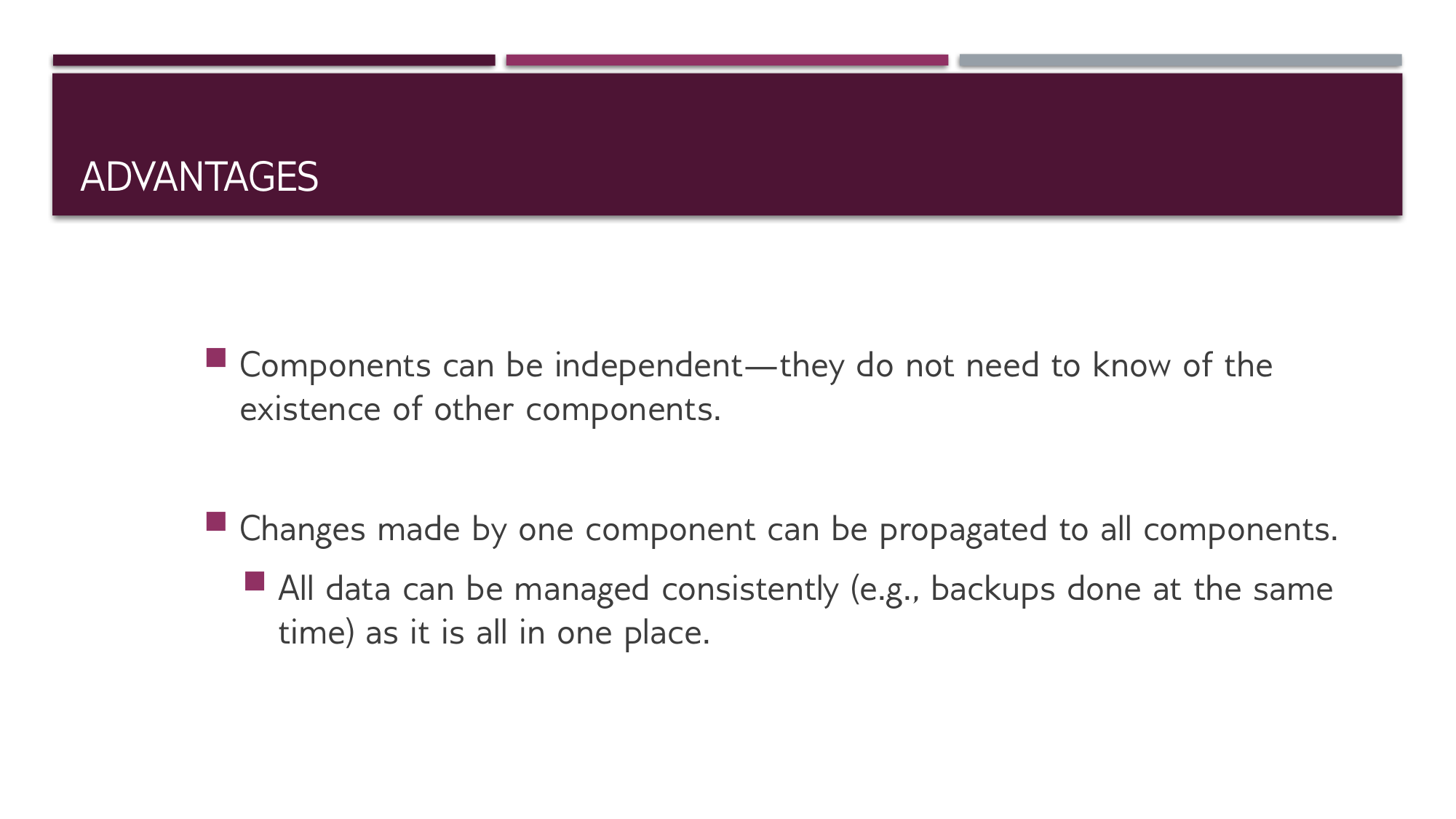

# Advantages
Components can be independent—they do not need to know of the existence of other components.

Changes made by one component can be propagated to all components.
All data can be managed consistently (e.g., backups done at the same time) as it is all in one place.